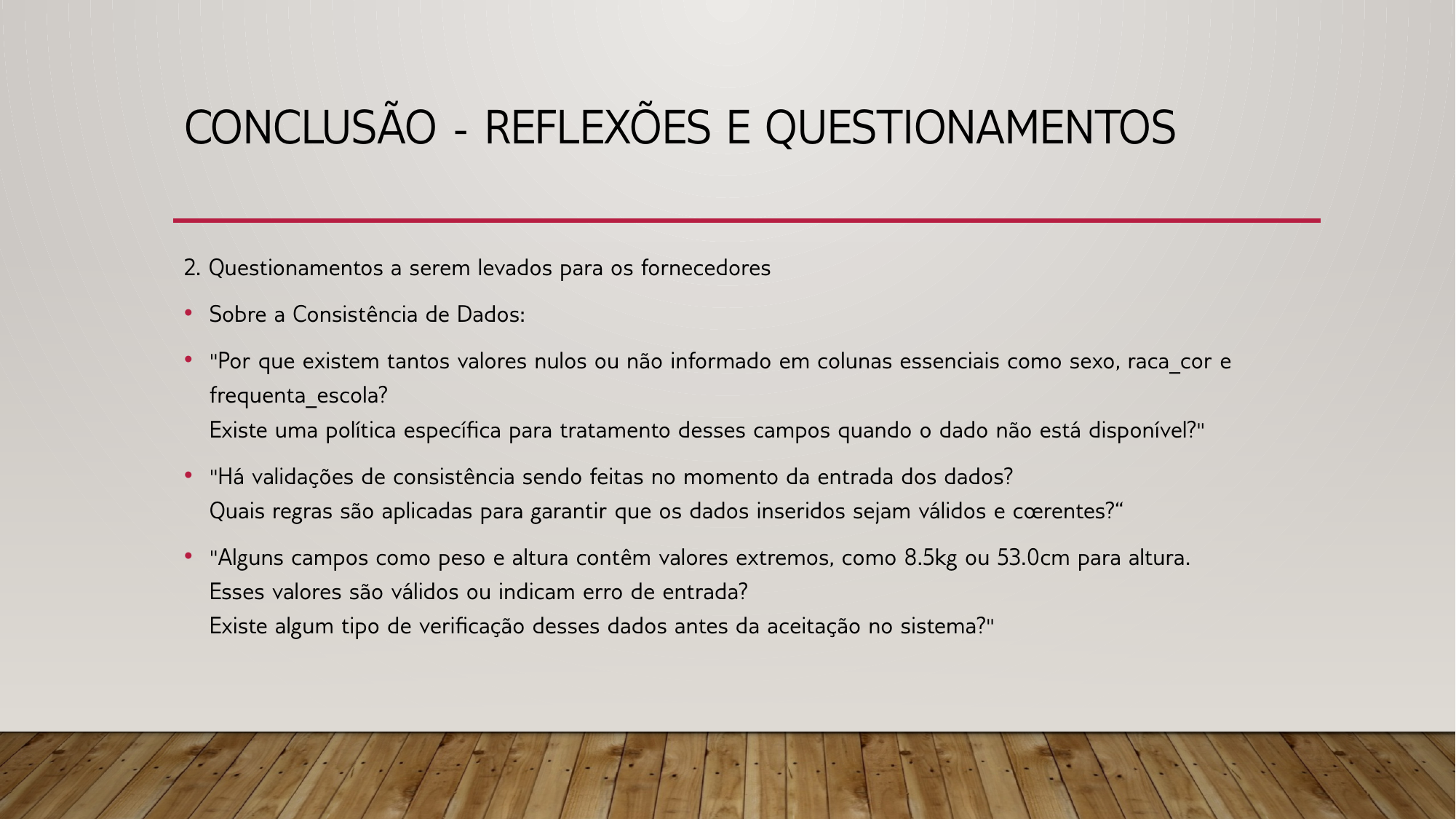

# Conclusão - Reflexões e Questionamentos
2. Questionamentos a serem levados para os fornecedores
Sobre a Consistência de Dados:
"Por que existem tantos valores nulos ou não informado em colunas essenciais como sexo, raca_cor e frequenta_escola?
Existe uma política específica para tratamento desses campos quando o dado não está disponível?"
"Há validações de consistência sendo feitas no momento da entrada dos dados?
Quais regras são aplicadas para garantir que os dados inseridos sejam válidos e coerentes?“
"Alguns campos como peso e altura contêm valores extremos, como 8.5kg ou 53.0cm para altura.
Esses valores são válidos ou indicam erro de entrada?
Existe algum tipo de verificação desses dados antes da aceitação no sistema?"